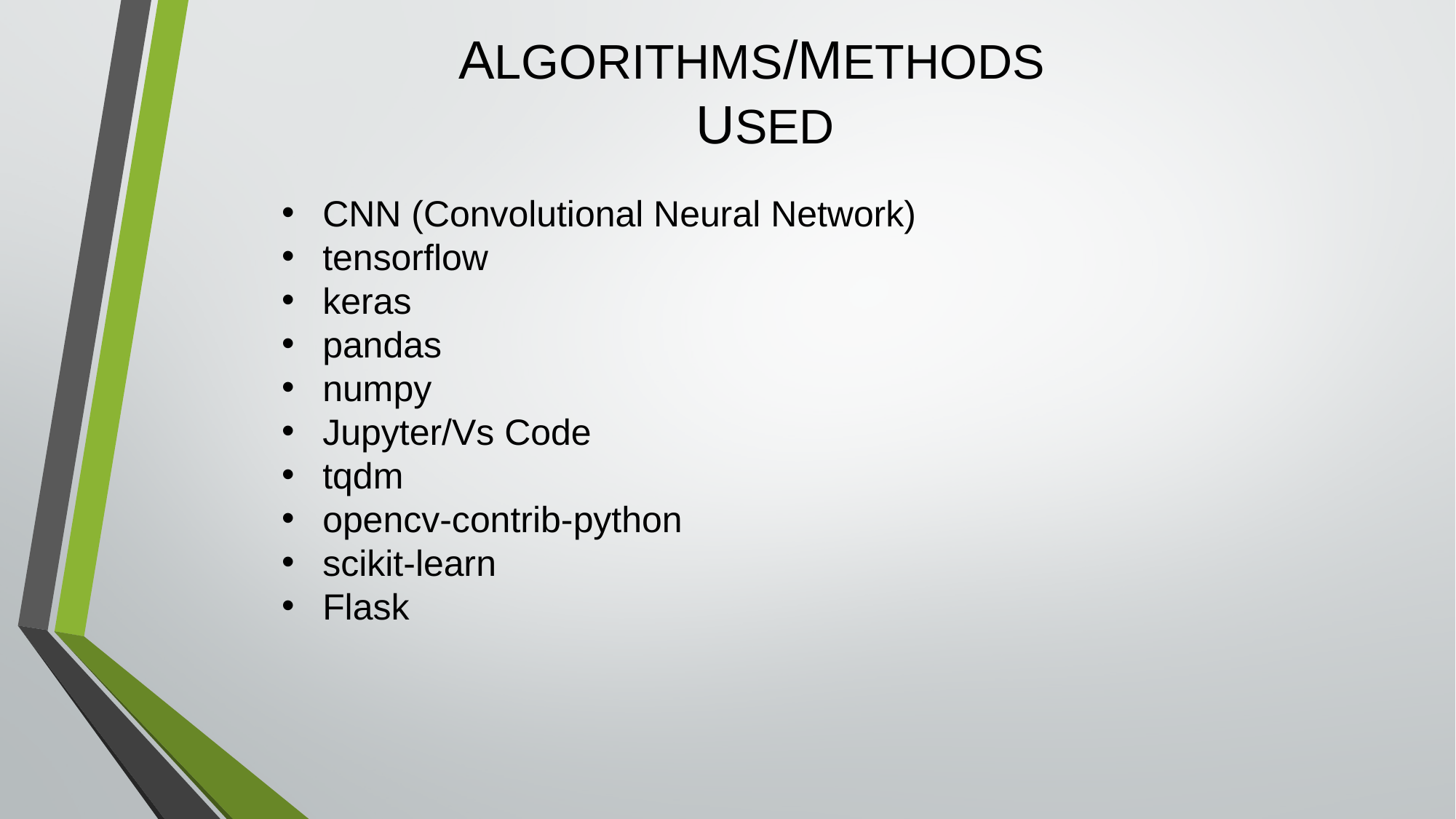

# ALGORITHMS/METHODS USED
CNN (Convolutional Neural Network)
tensorflow
keras
pandas
numpy
Jupyter/Vs Code
tqdm
opencv-contrib-python
scikit-learn
Flask